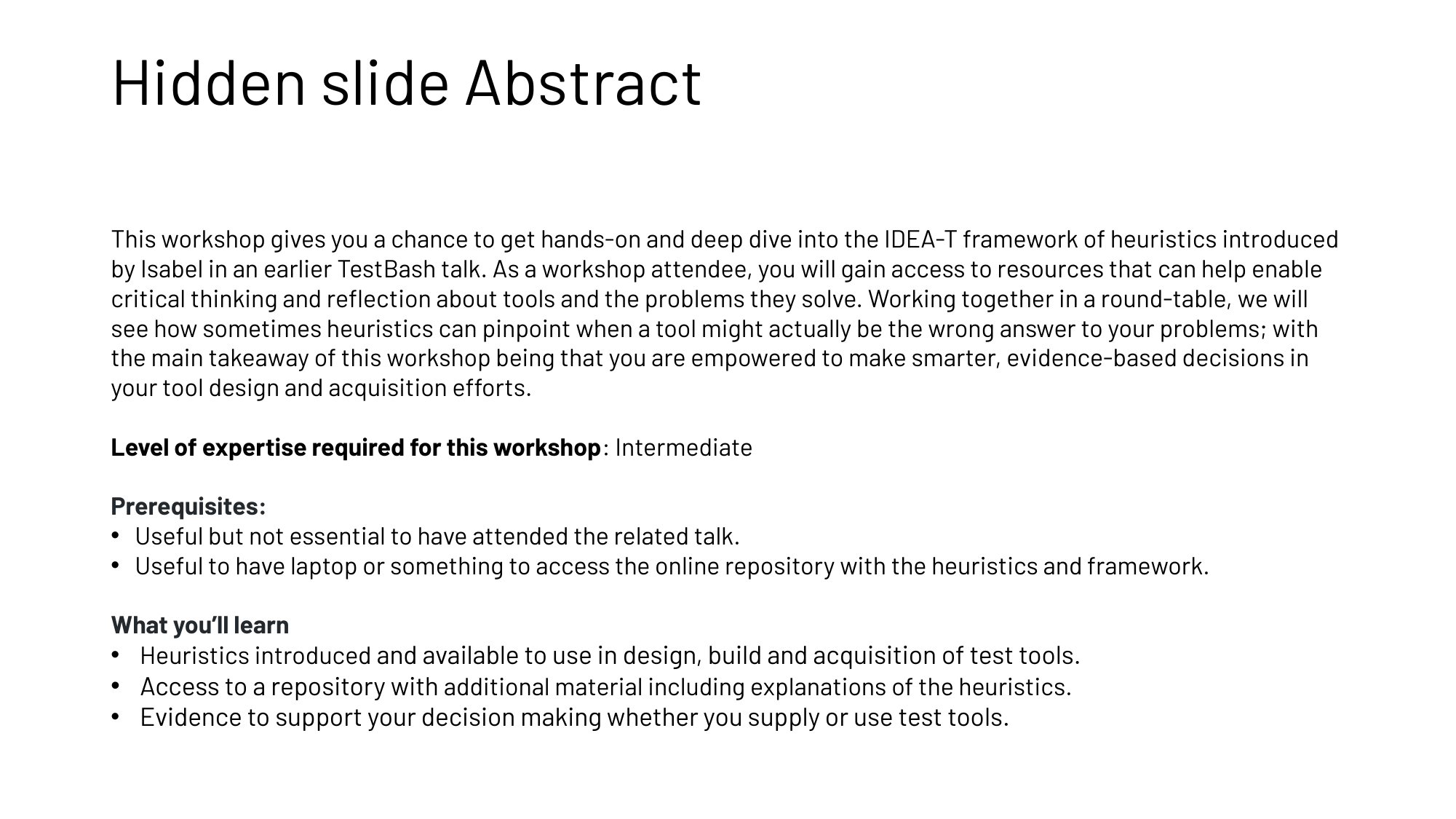

# Hidden slide Abstract
This workshop gives you a chance to get hands-on and deep dive into the IDEA-T framework of heuristics introduced by Isabel in an earlier TestBash talk. As a workshop attendee, you will gain access to resources that can help enable critical thinking and reflection about tools and the problems they solve. Working together in a round-table, we will see how sometimes heuristics can pinpoint when a tool might actually be the wrong answer to your problems; with the main takeaway of this workshop being that you are empowered to make smarter, evidence-based decisions in your tool design and acquisition efforts.

Level of expertise required for this workshop: Intermediate

Prerequisites:
Useful but not essential to have attended the related talk.
Useful to have laptop or something to access the online repository with the heuristics and framework.

What you’ll learn
 Heuristics introduced and available to use in design, build and acquisition of test tools.
 Access to a repository with additional material including explanations of the heuristics.
 Evidence to support your decision making whether you supply or use test tools.